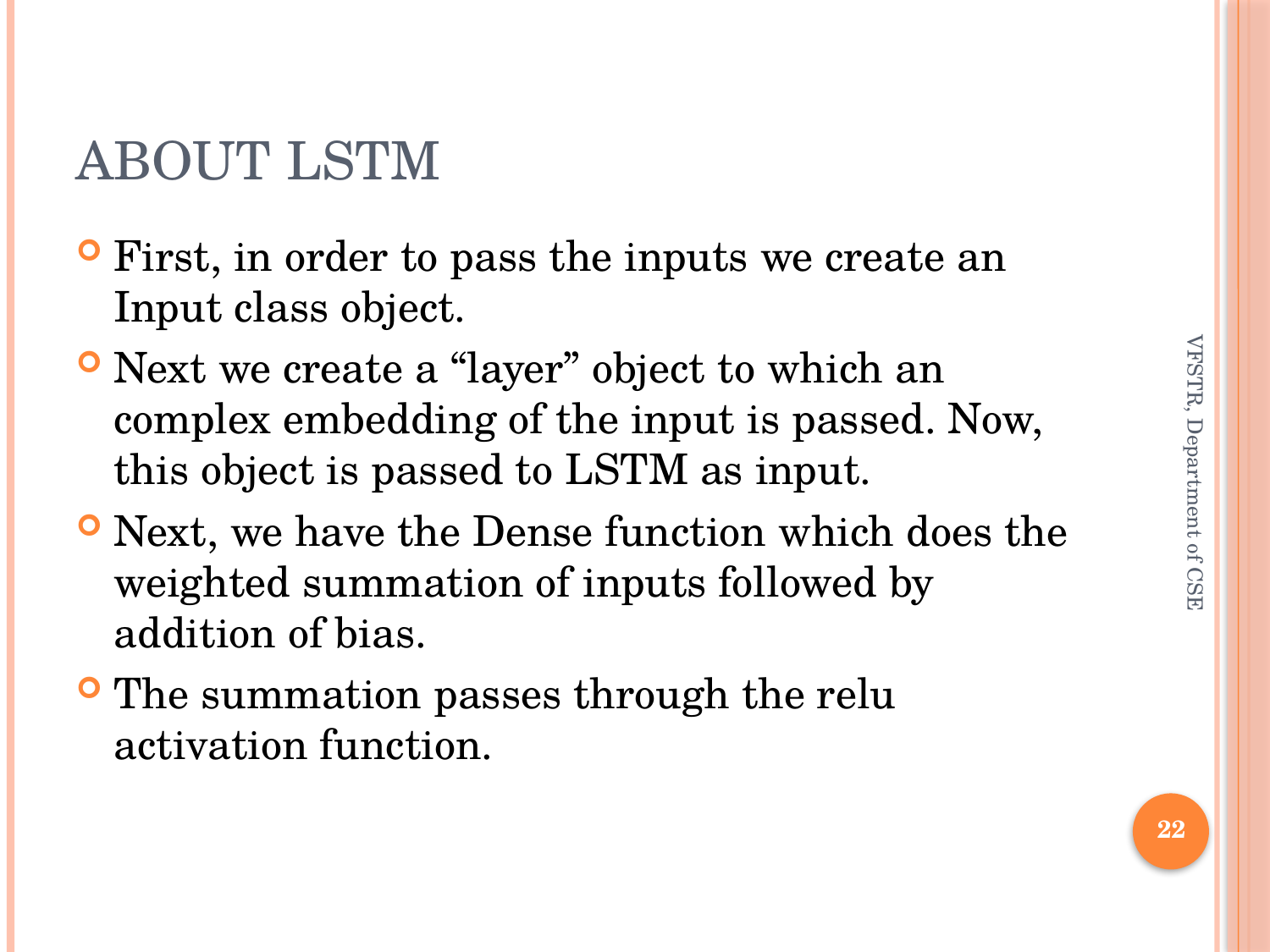

# About LSTM
First, in order to pass the inputs we create an Input class object.
Next we create a “layer” object to which an complex embedding of the input is passed. Now, this object is passed to LSTM as input.
Next, we have the Dense function which does the weighted summation of inputs followed by addition of bias.
The summation passes through the relu activation function.

VFSTR, Department of CSE
22